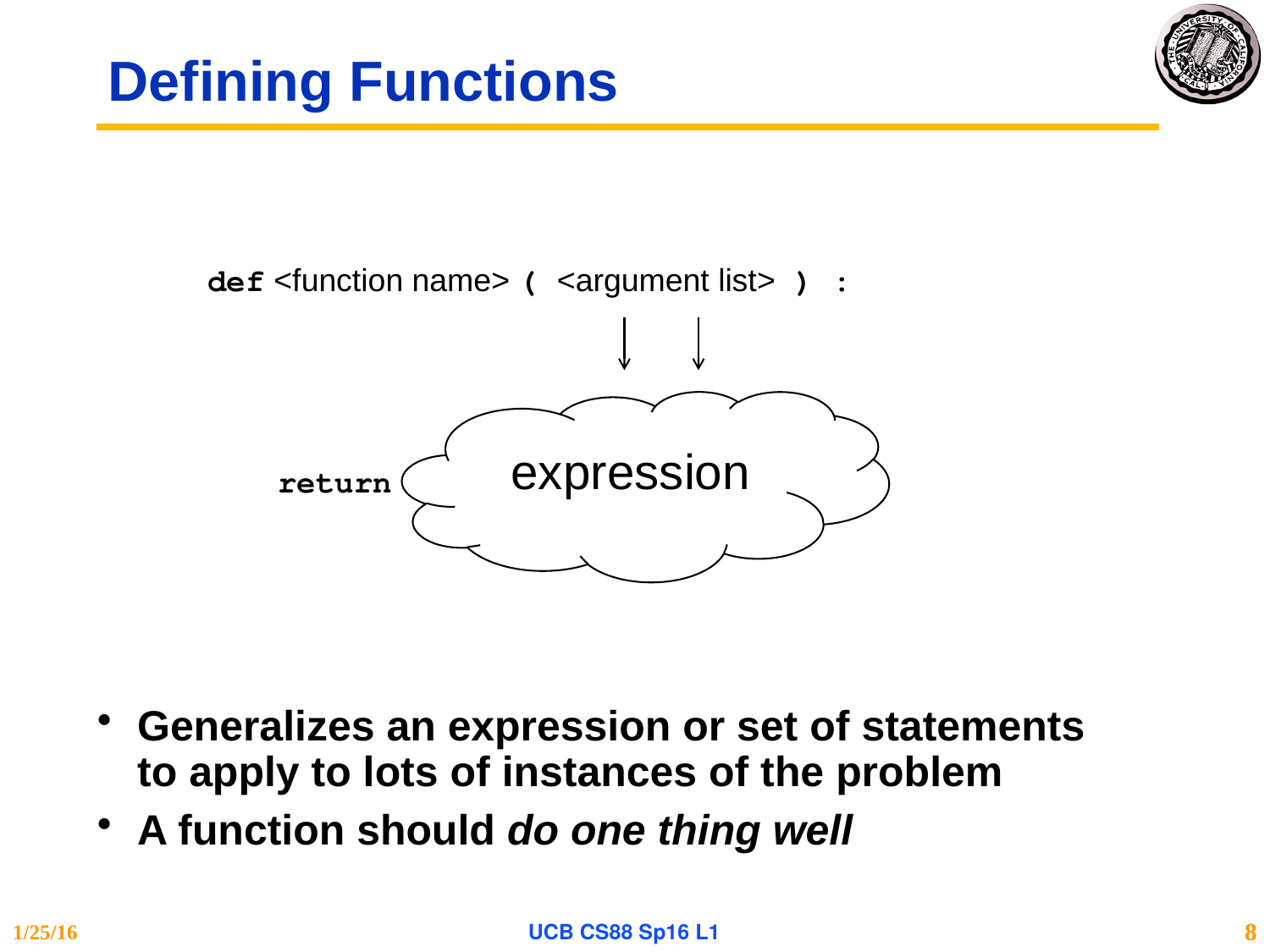

# Defining Functions
def <function name> ( <argument list> ) :

expression
return
Generalizes an expression or set of statements to apply to lots of instances of the problem
A function should do one thing well
1/25/16
UCB CS88 Sp16 L1
8